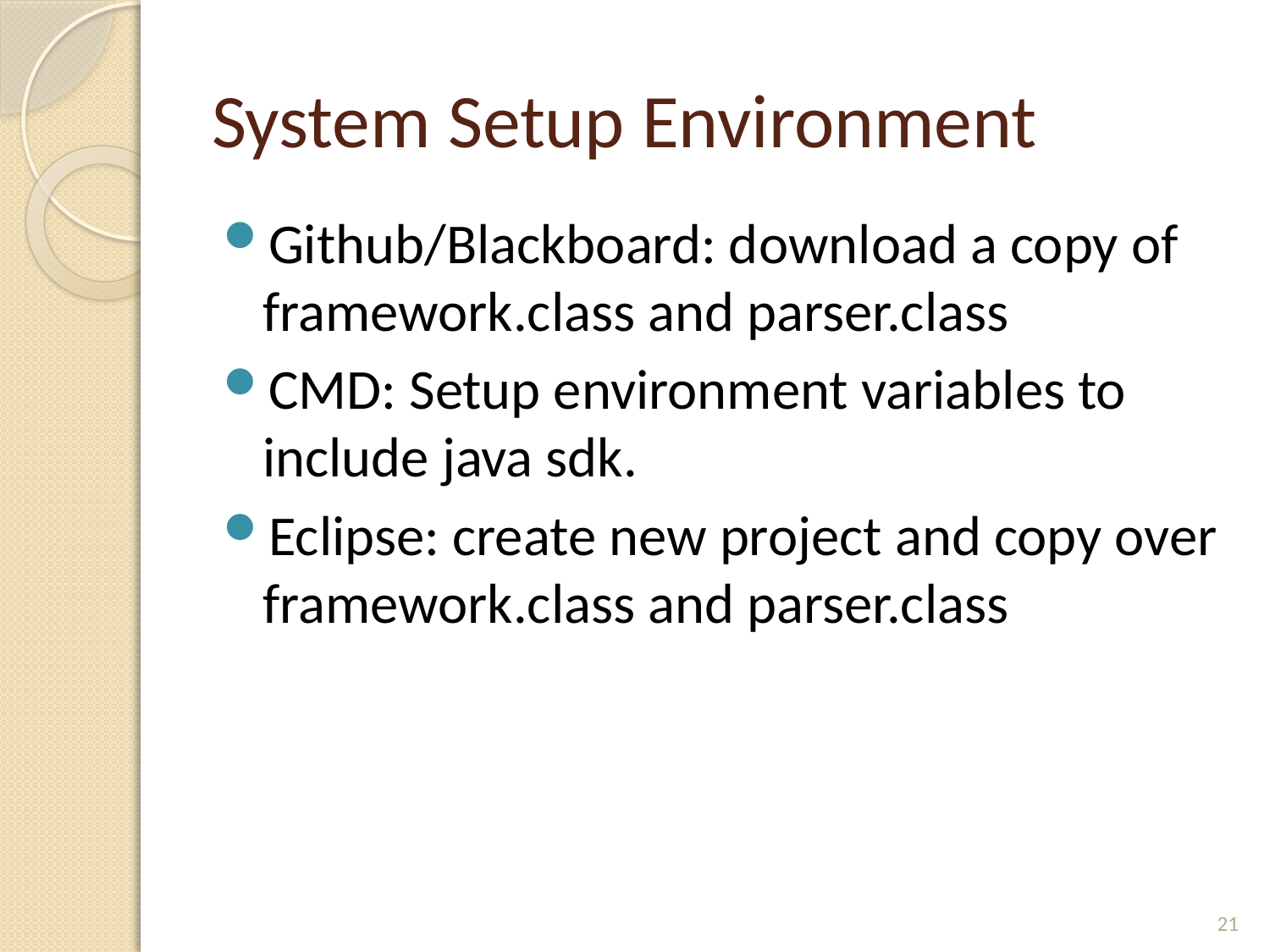

# System Setup Environment
Github/Blackboard: download a copy of framework.class and parser.class
CMD: Setup environment variables to include java sdk.
Eclipse: create new project and copy over framework.class and parser.class
21